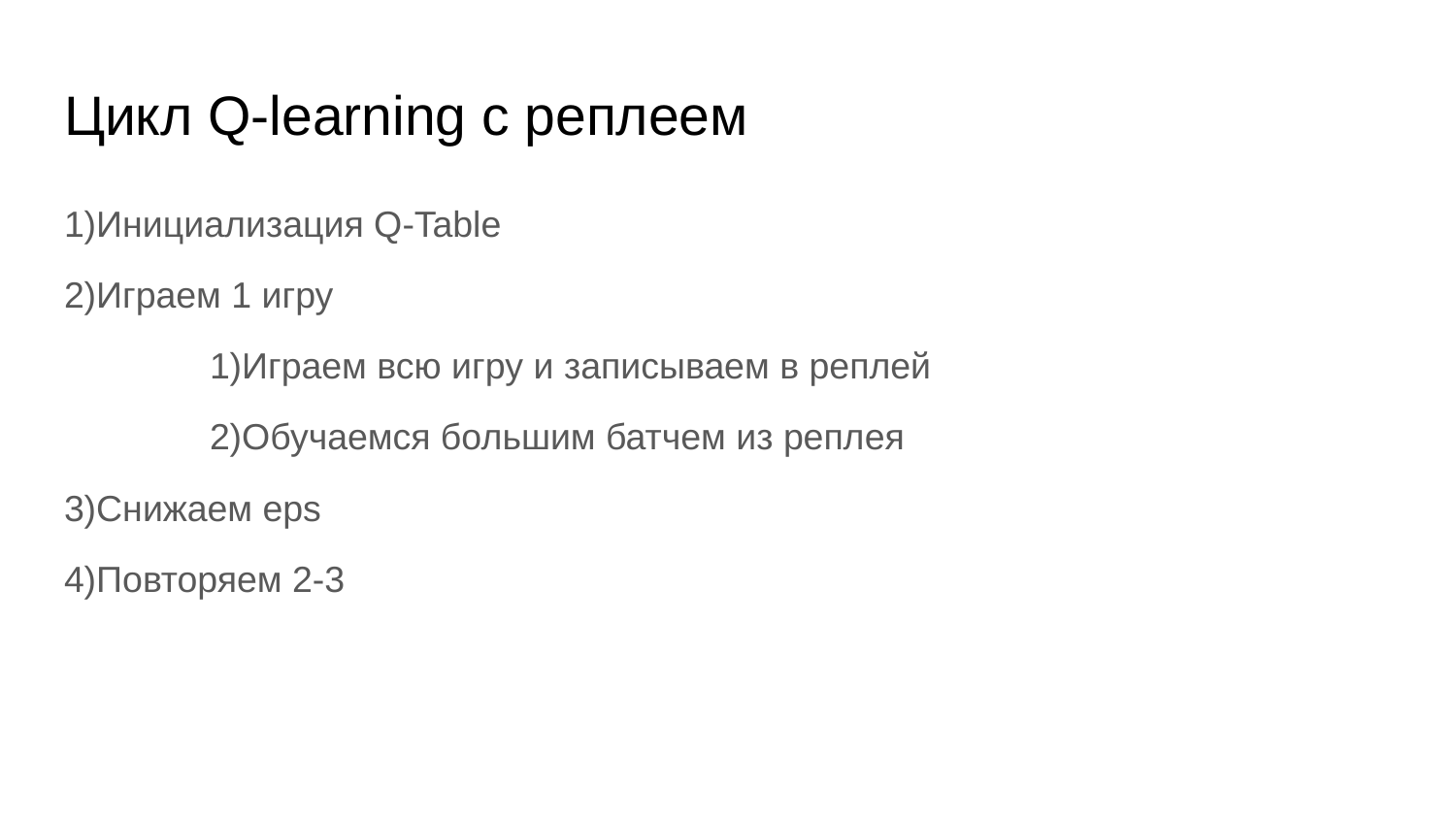

# Цикл Q-learning с реплеем
1)Инициализация Q-Table
2)Играем 1 игру
	1)Играем всю игру и записываем в реплей
	2)Обучаемся большим батчем из реплея
3)Снижаем eps
4)Повторяем 2-3